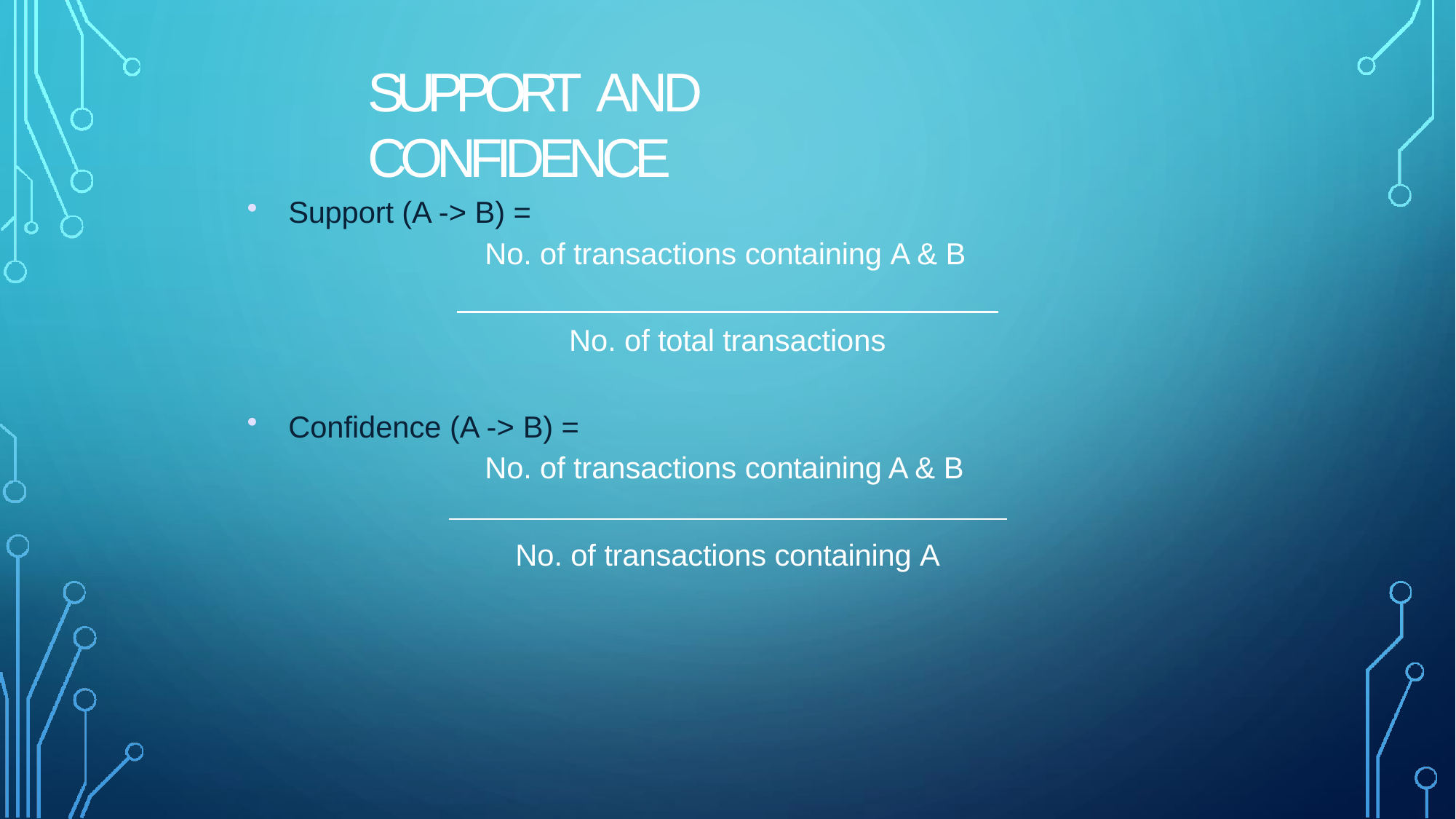

# SUPPORT  AND	CONFIDENCE
Support (A -> B) =
No. of transactions containing A & B

No. of total transactions

Confidence (A -> B) =
No. of transactions containing A & B

No. of transactions containing A